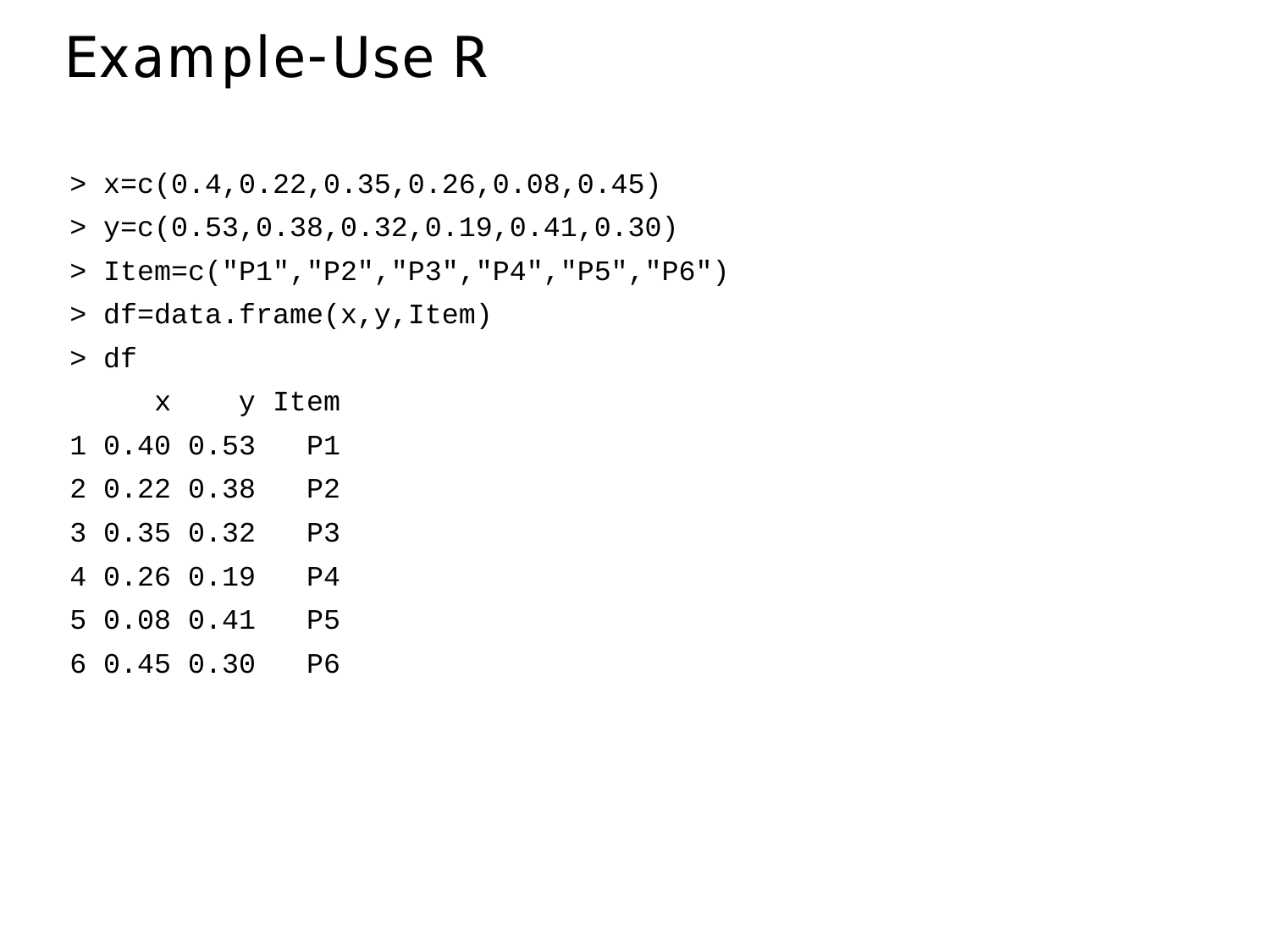

# Example-Use R
> x=c(0.4,0.22,0.35,0.26,0.08,0.45)
> y=c(0.53,0.38,0.32,0.19,0.41,0.30)
> Item=c("P1","P2","P3","P4","P5","P6")
> df=data.frame(x,y,Item)
> df
     x    y Item
1 0.40 0.53   P1
2 0.22 0.38   P2
3 0.35 0.32   P3
4 0.26 0.19   P4
5 0.08 0.41   P5
6 0.45 0.30   P6